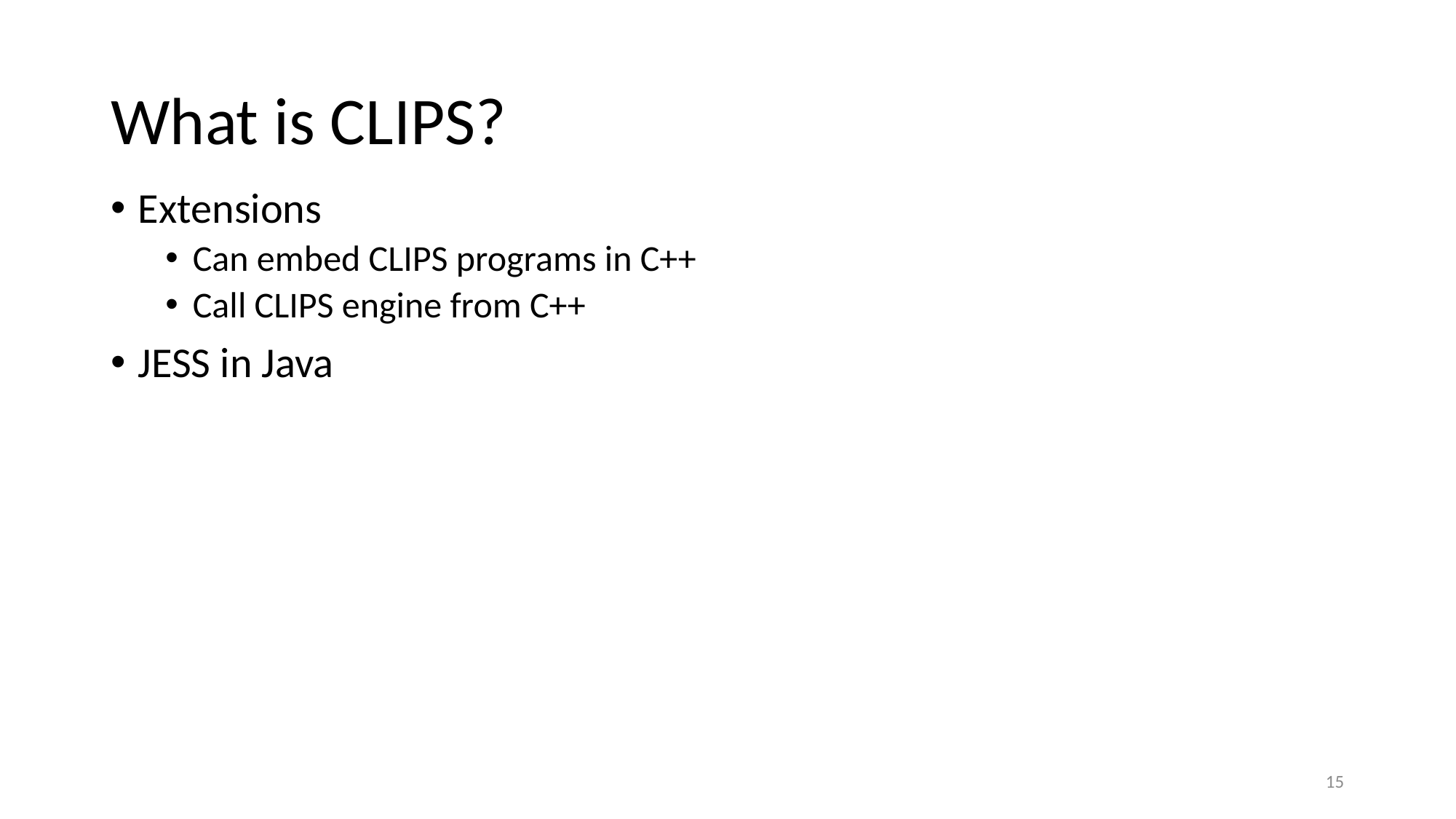

# What is CLIPS?
Extensions
Can embed CLIPS programs in C++
Call CLIPS engine from C++
JESS in Java
15